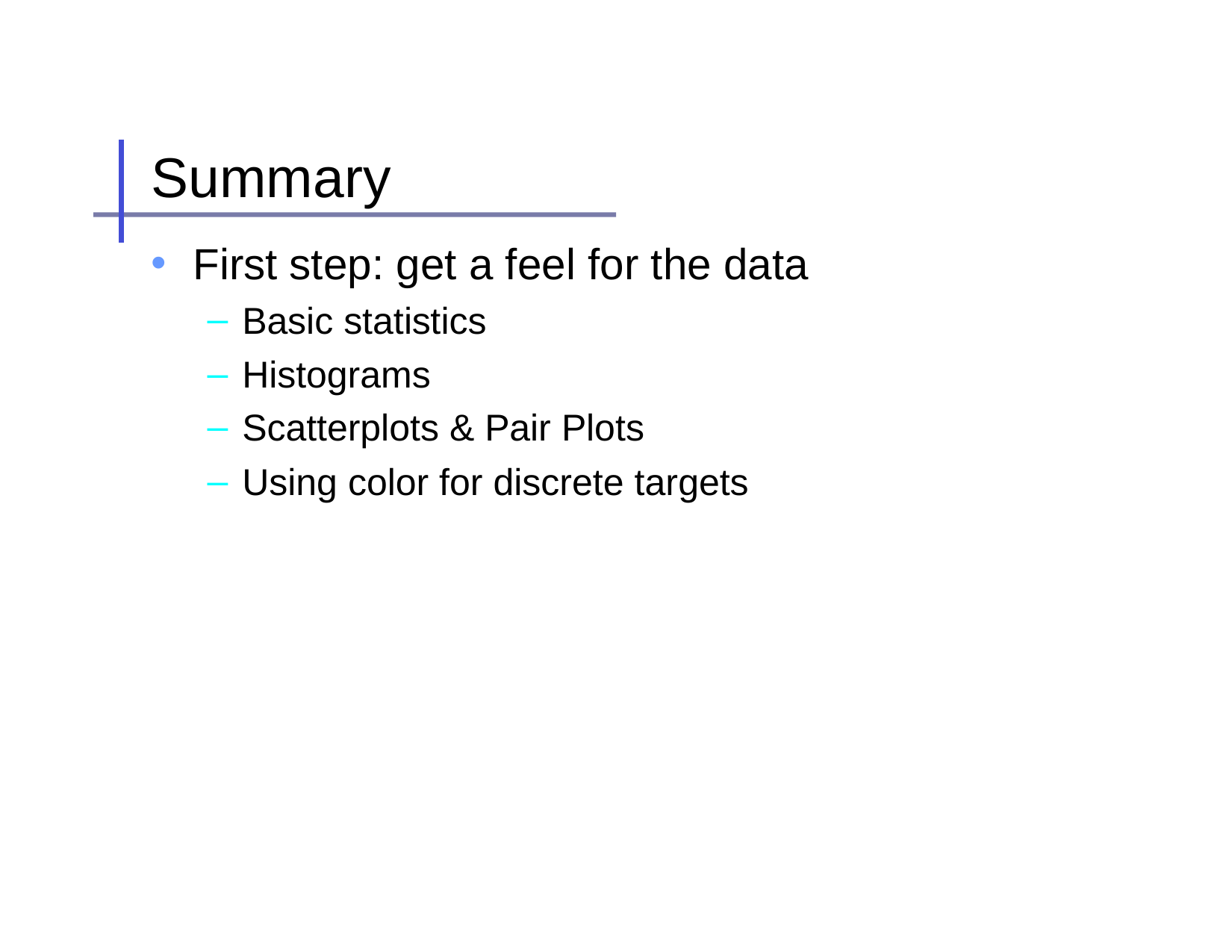

# Summary
First step: get a feel for the data
Basic statistics
Histograms
Scatterplots & Pair Plots
Using color for discrete targets